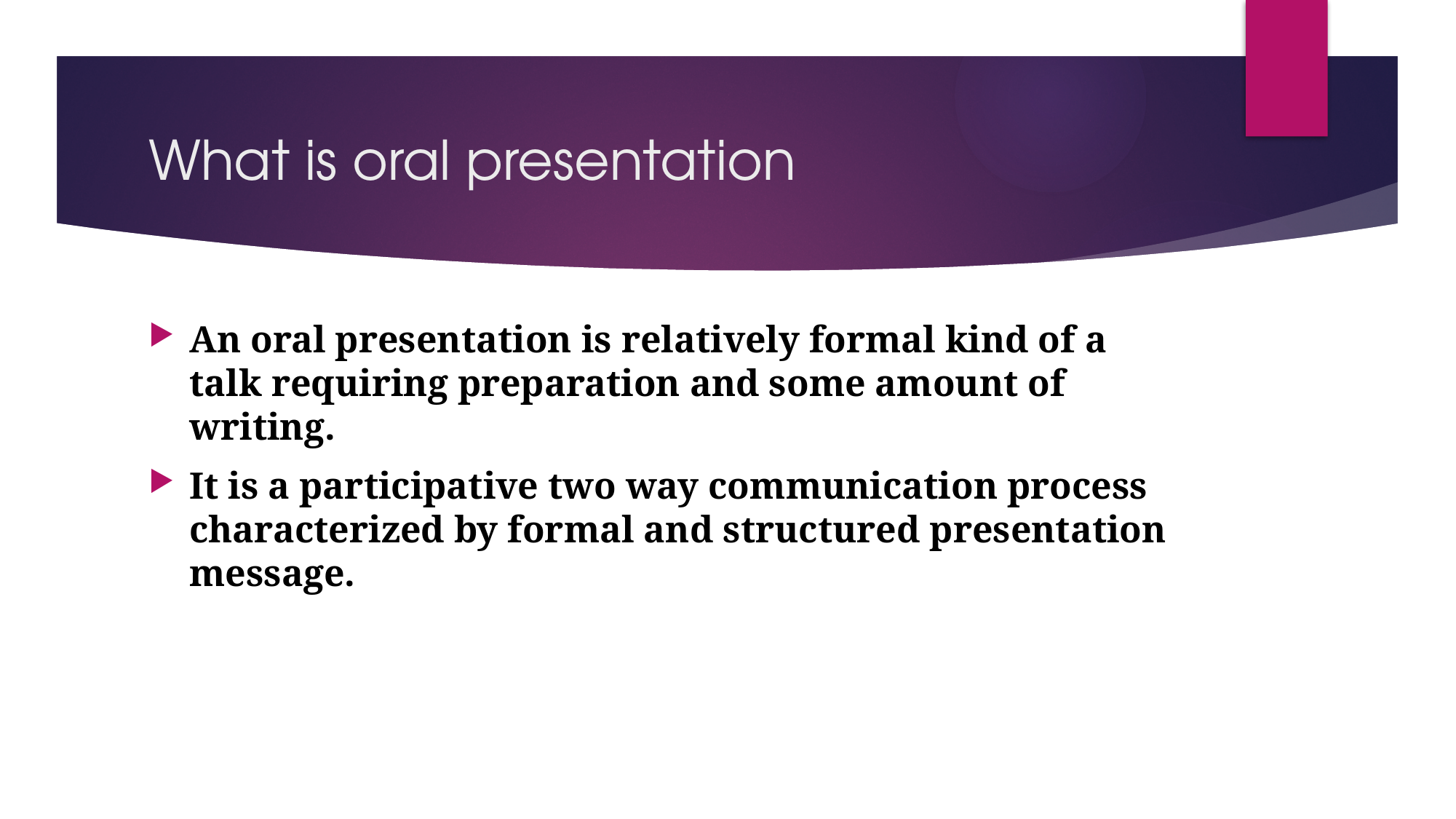

# What is oral presentation
An oral presentation is relatively formal kind of a talk requiring preparation and some amount of writing.
It is a participative two way communication process characterized by formal and structured presentation message.